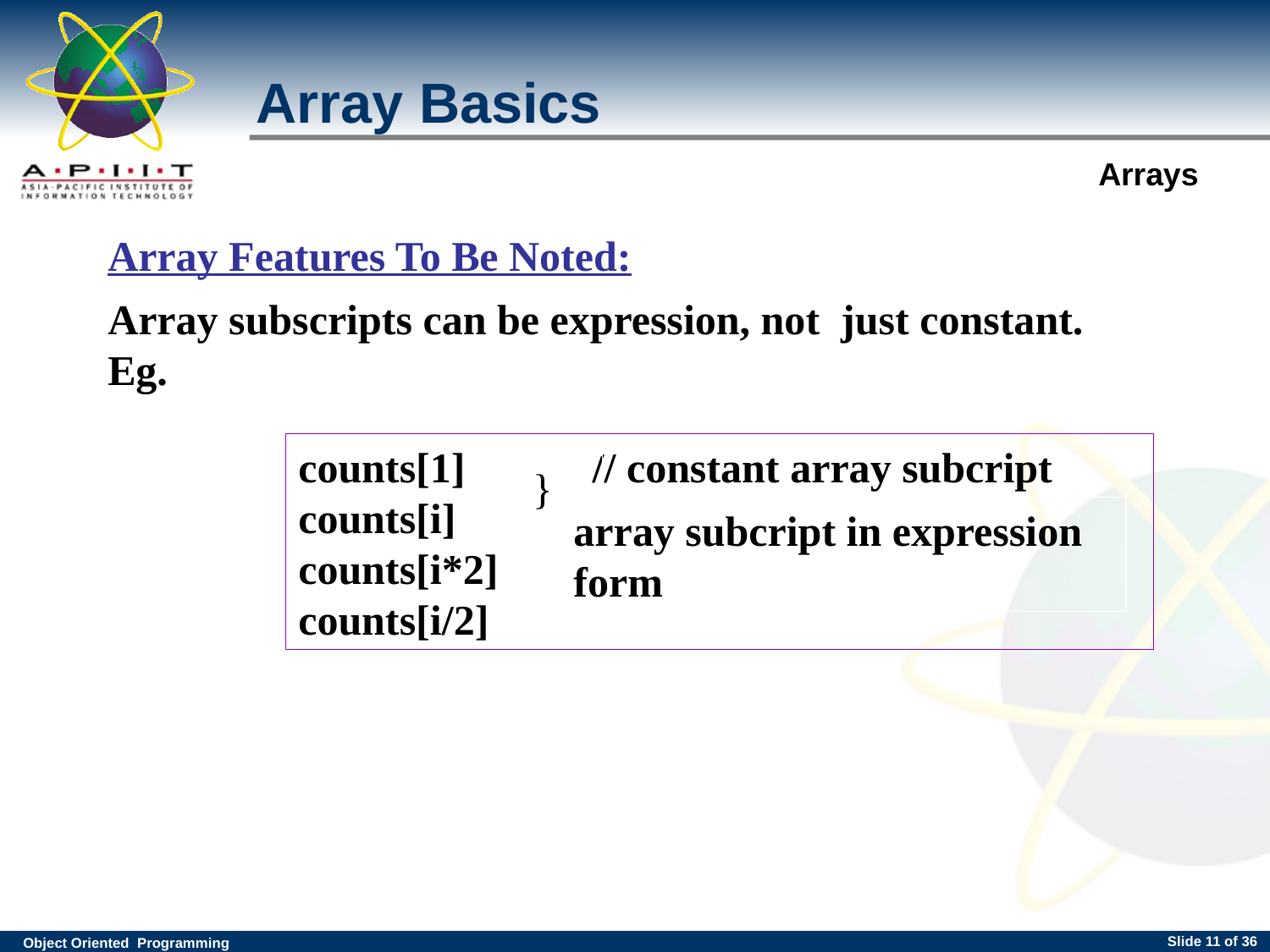

# Array Basics
Array Features To Be Noted:
Array subscripts can be expression, not  just constant.
Eg.
counts[1]            // constant array subcript
counts[i]
counts[i*2]
counts[i/2]
}
array subcript in expression form
Slide 11 of 36